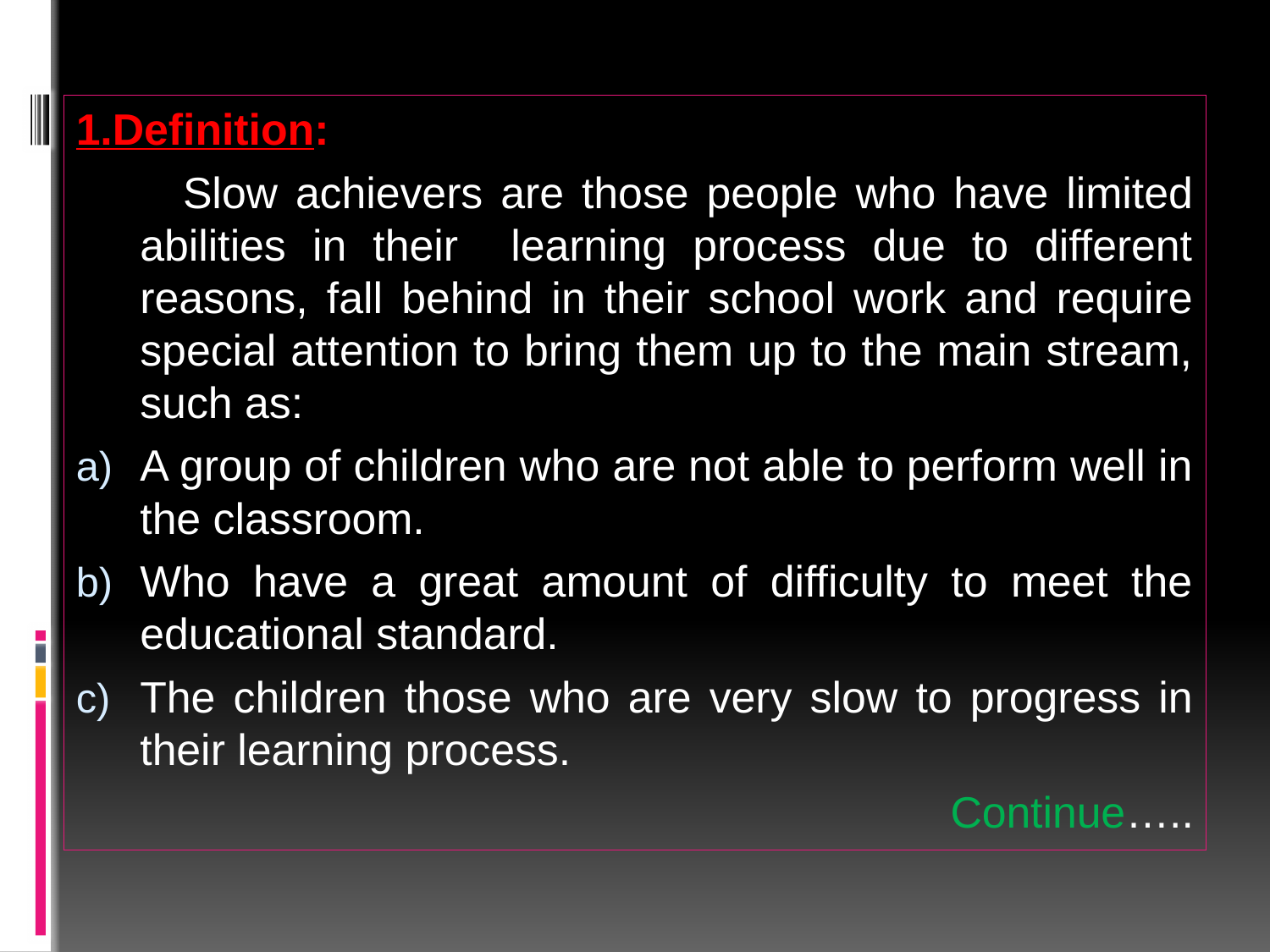

1.Definition:
      Slow achievers are those people who have limited abilities in their  learning process due to different reasons, fall behind in their school work and require special attention to bring them up to the main stream, such as:
A group of children who are not able to perform well in the classroom.
Who have a great amount of difficulty to meet the educational standard.
The children those who are very slow to progress in their learning process.
Continue…..